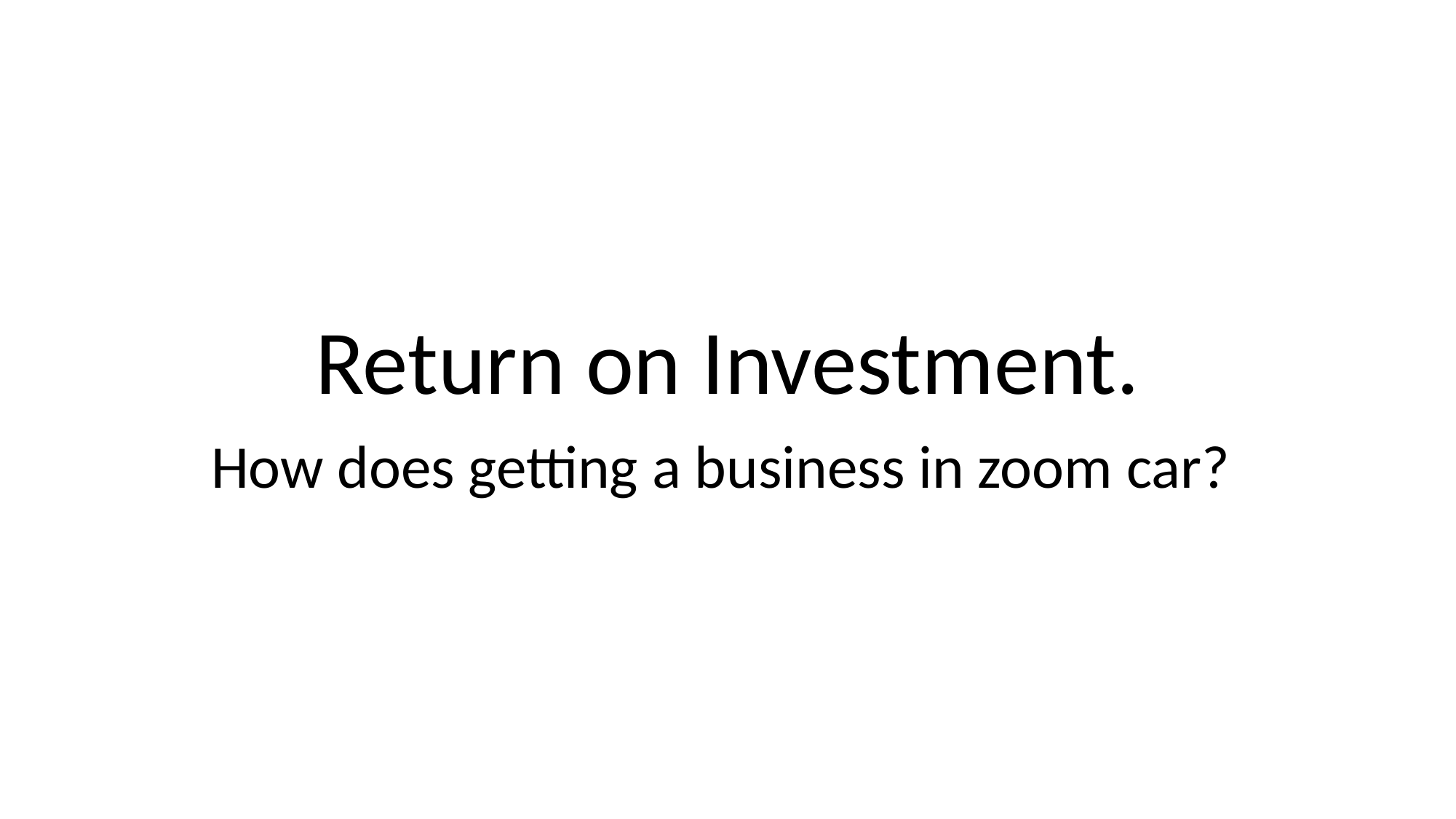

# Return on Investment.
How does getting a business in zoom car?